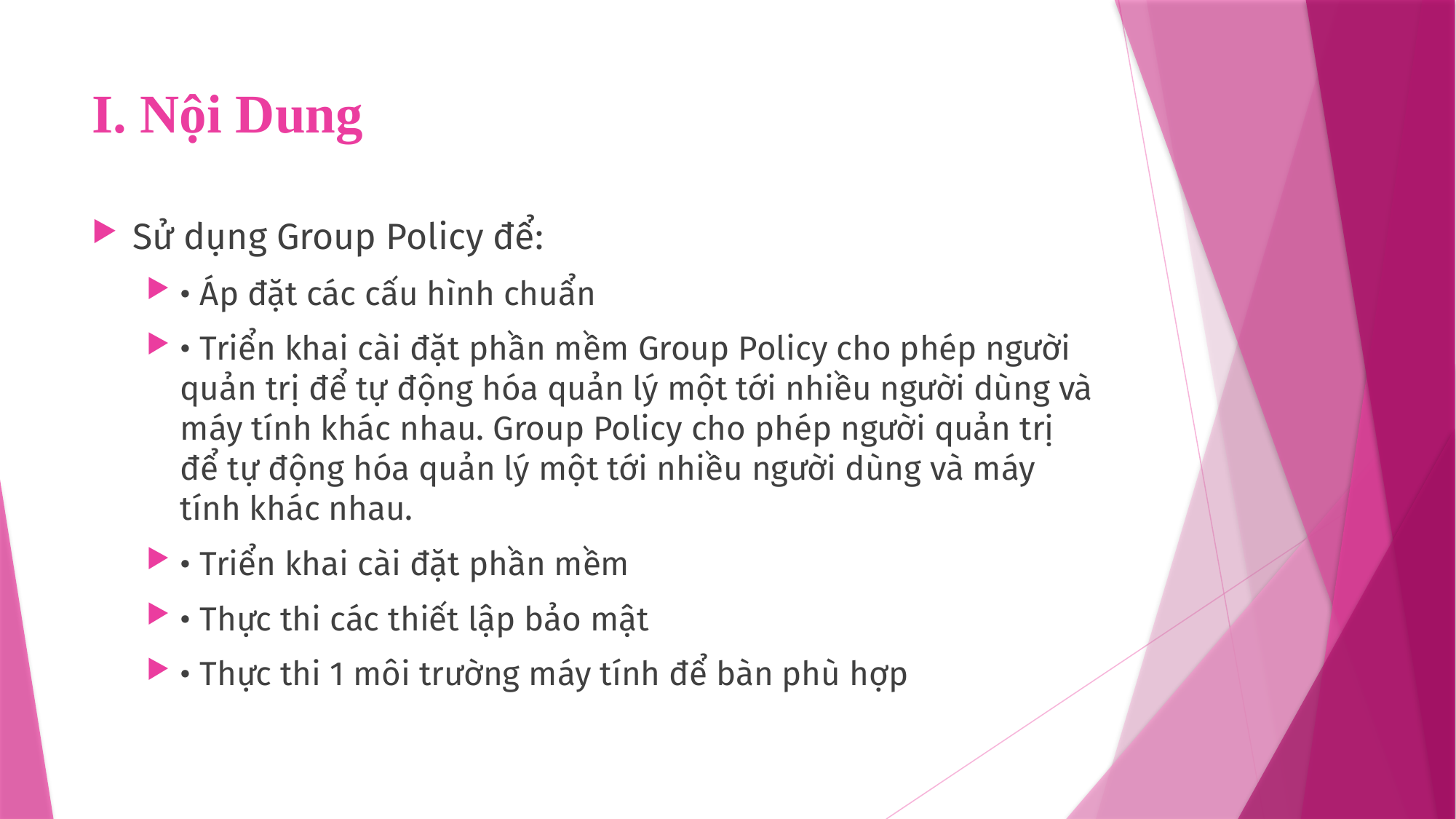

# I. Nội Dung
Sử dụng Group Policy để:
• Áp đặt các cấu hình chuẩn
• Triển khai cài đặt phần mềm Group Policy cho phép người quản trị để tự động hóa quản lý một tới nhiều người dùng và máy tính khác nhau. Group Policy cho phép người quản trị để tự động hóa quản lý một tới nhiều người dùng và máy tính khác nhau.
• Triển khai cài đặt phần mềm
• Thực thi các thiết lập bảo mật
• Thực thi 1 môi trường máy tính để bàn phù hợp